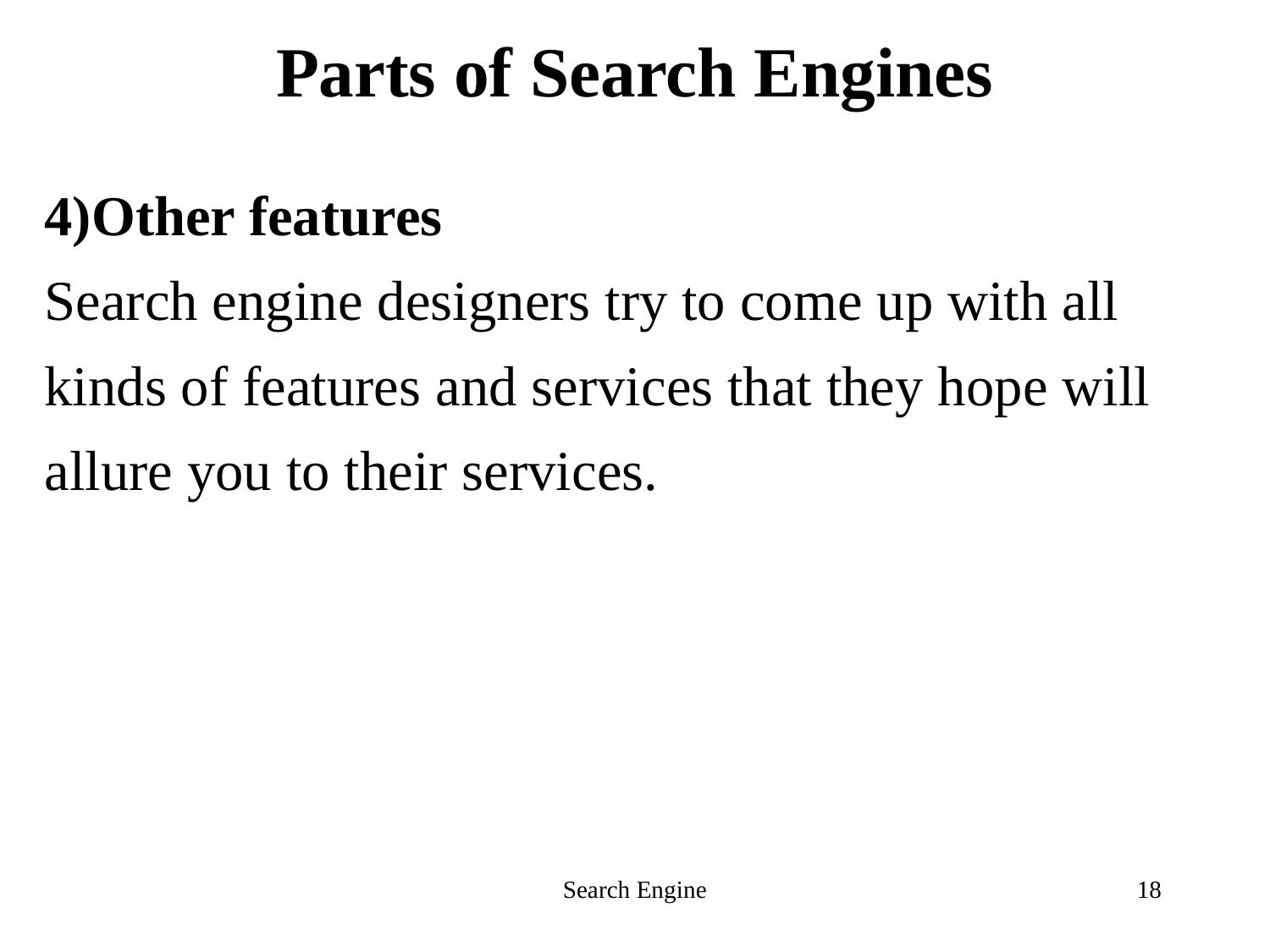

# Parts of Search Engines
4)Other features
Search engine designers try to come up with all
kinds of features and services that they hope will
allure you to their services.
Search Engine
18